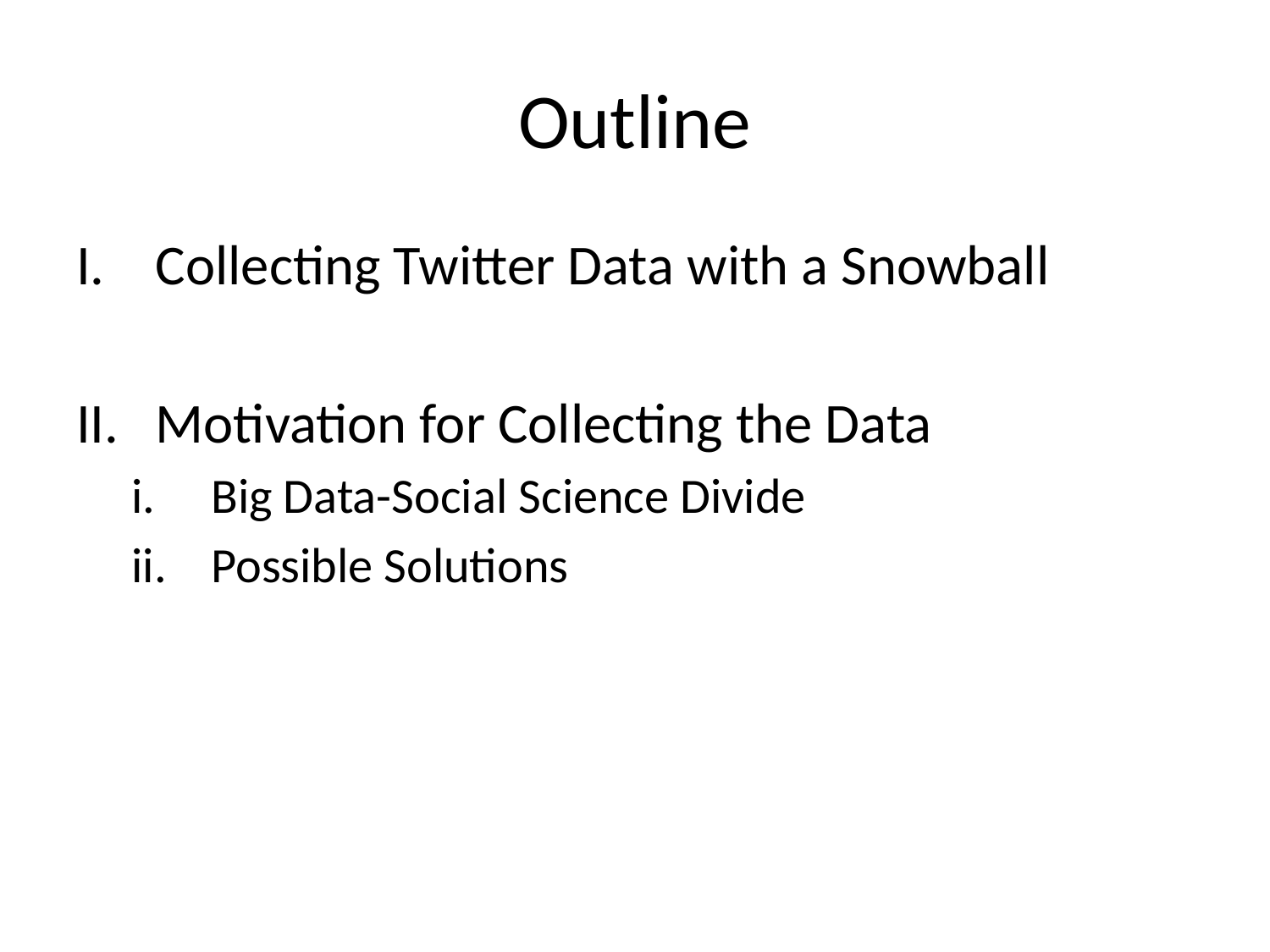

# Outline
Collecting Twitter Data with a Snowball

Motivation for Collecting the Data
Big Data-Social Science Divide
Possible Solutions